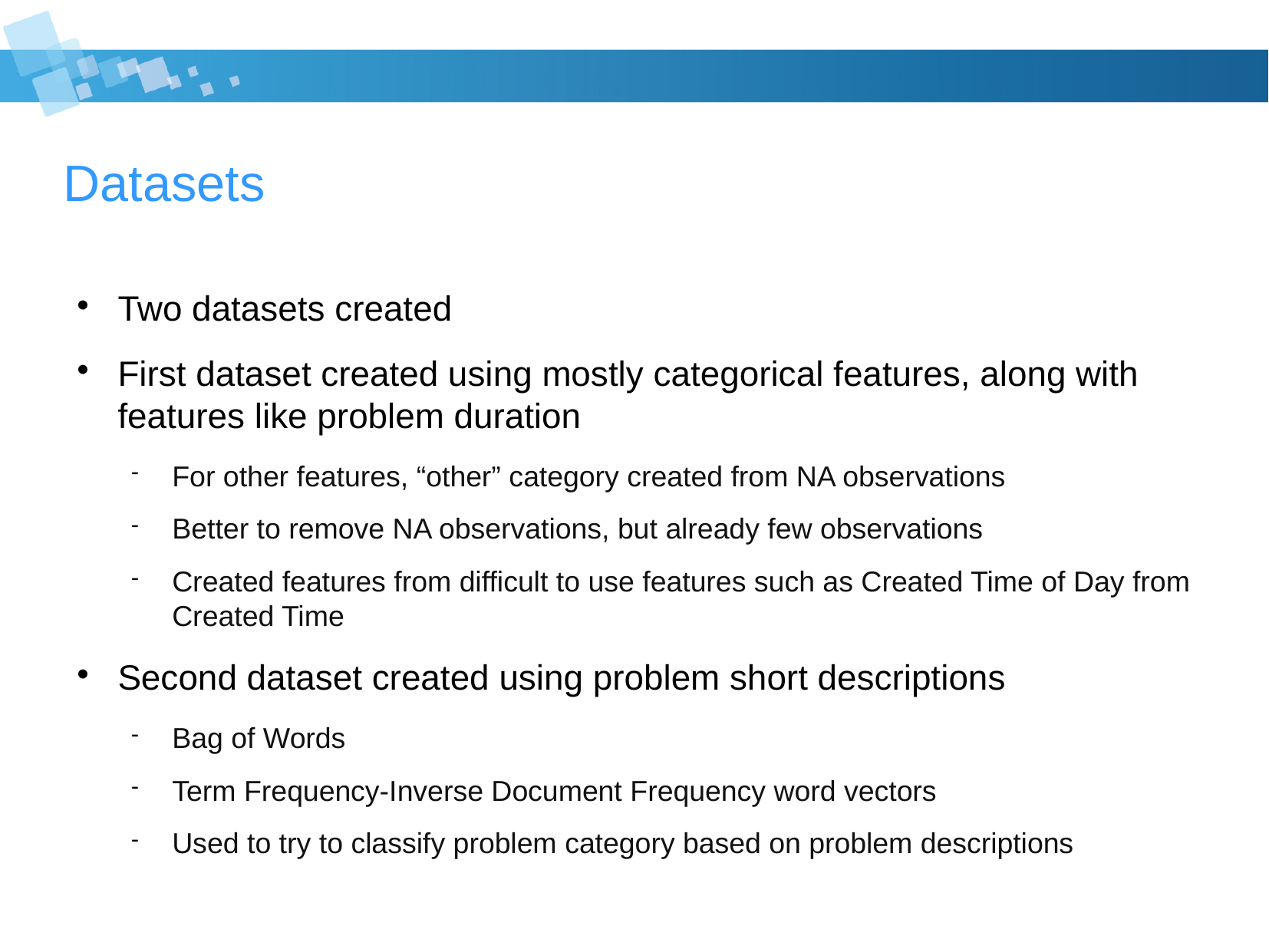

Datasets
Two datasets created
First dataset created using mostly categorical features, along with features like problem duration
For other features, “other” category created from NA observations
Better to remove NA observations, but already few observations
Created features from difficult to use features such as Created Time of Day from Created Time
Second dataset created using problem short descriptions
Bag of Words
Term Frequency-Inverse Document Frequency word vectors
Used to try to classify problem category based on problem descriptions